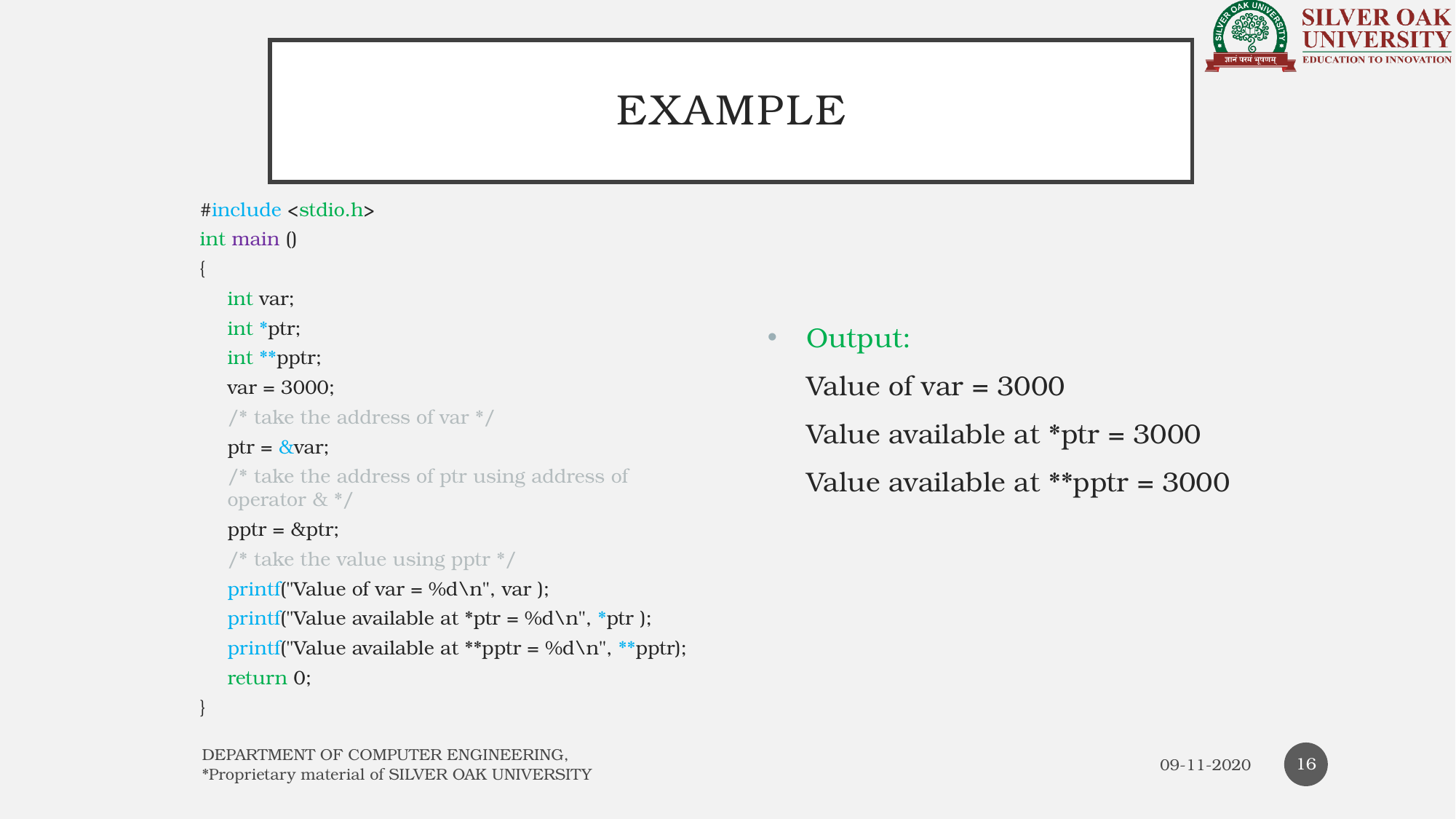

# Example
#include <stdio.h>
int main ()
{
	int var;
	int *ptr;
	int **pptr;
	var = 3000;
	/* take the address of var */
	ptr = &var;
	/* take the address of ptr using address of operator & */
	pptr = &ptr;
	/* take the value using pptr */
	printf("Value of var = %d\n", var );
	printf("Value available at *ptr = %d\n", *ptr );
	printf("Value available at **pptr = %d\n", **pptr);
	return 0;
}
Output:
	Value of var = 3000
	Value available at *ptr = 3000
	Value available at **pptr = 3000
16
DEPARTMENT OF COMPUTER ENGINEERING,
*Proprietary material of SILVER OAK UNIVERSITY
09-11-2020